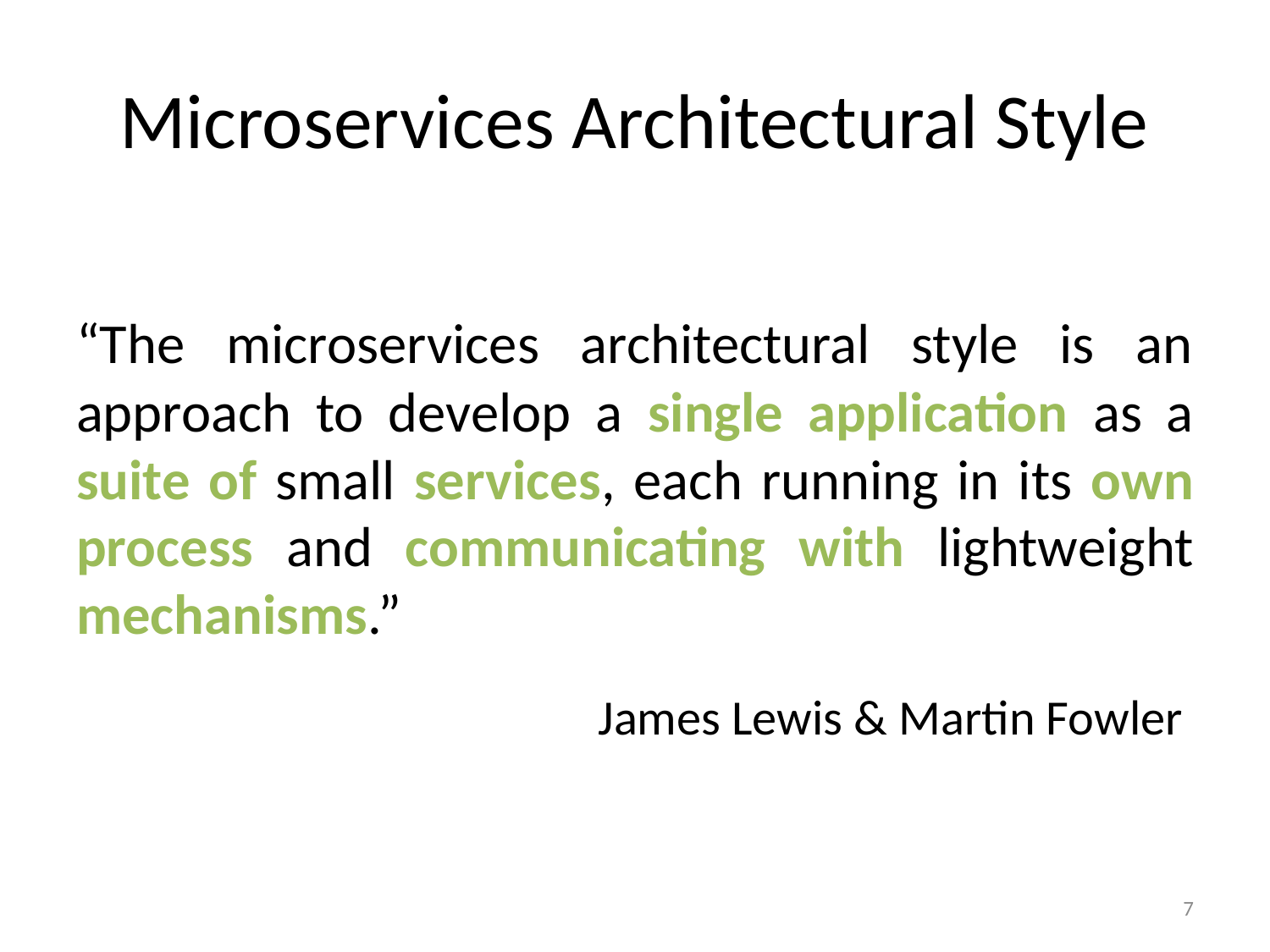

# Microservices Architectural Style

“The microservices architectural style is an approach to develop a single application as a suite of small services, each running in its own process and communicating with lightweight mechanisms.”
James Lewis & Martin Fowler
7